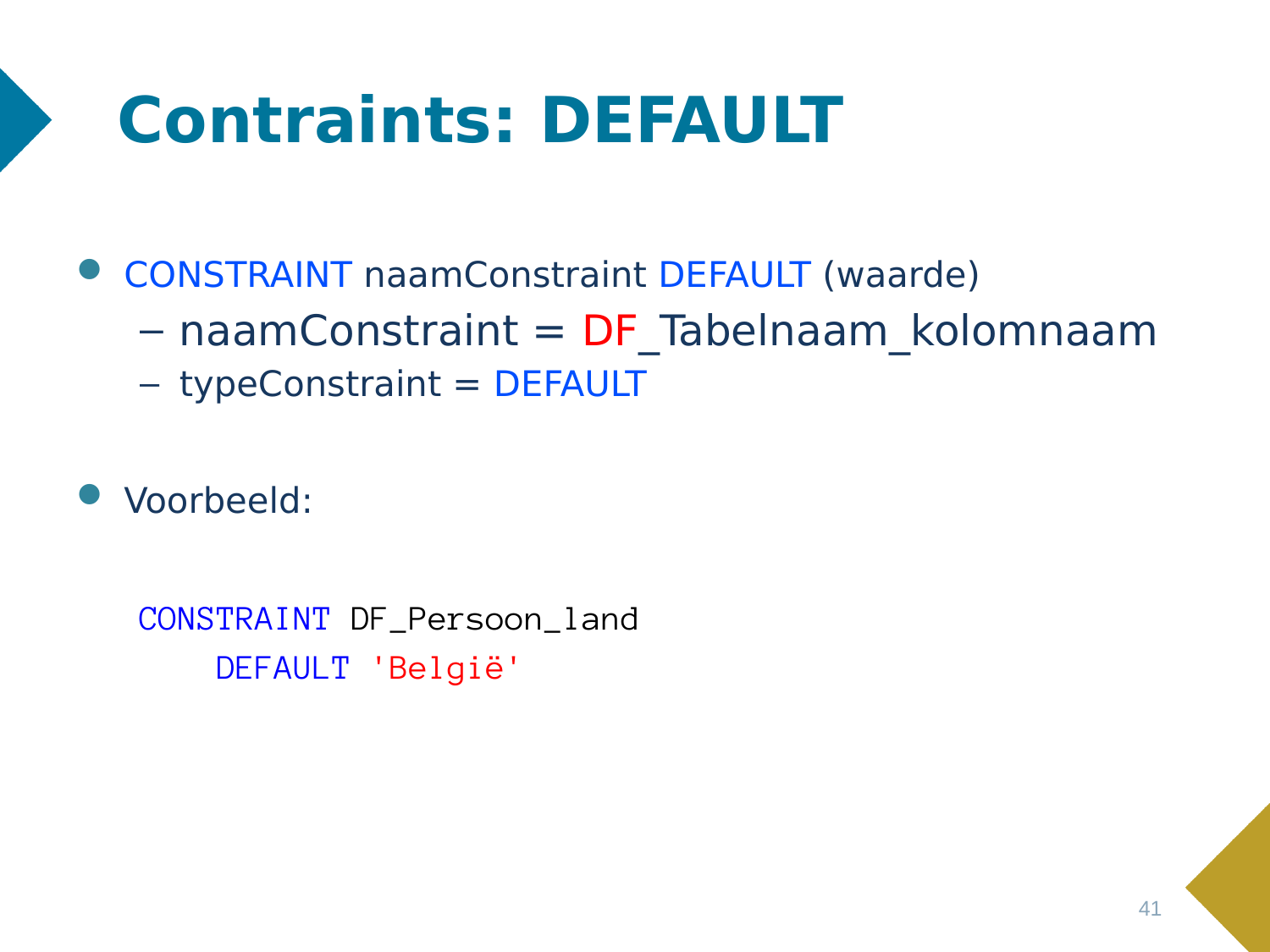

# Contraints: DEFAULT
CONSTRAINT naamConstraint DEFAULT (waarde)
naamConstraint = DF_Tabelnaam_kolomnaam
typeConstraint = DEFAULT

Voorbeeld:

CONSTRAINT DF_Persoon_land
    DEFAULT 'België'
41